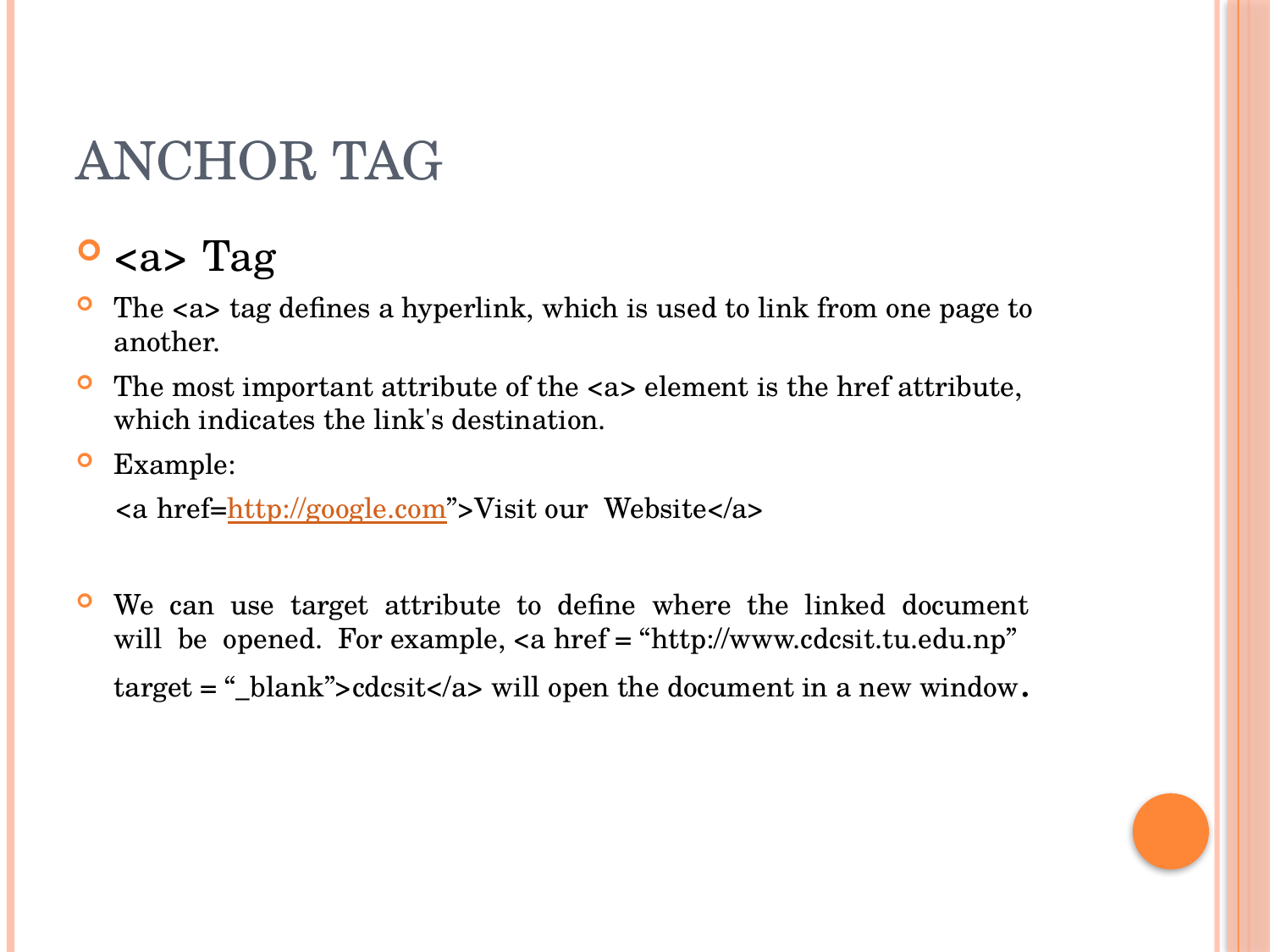

# Anchor Tag
<a> Tag
The <a> tag defines a hyperlink, which is used to link from one page to another.
The most important attribute of the <a> element is the href attribute, which indicates the link's destination.
Example:
     <a href=http://google.com”>Visit our  Website</a>

We  can  use  target  attribute  to  define  where  the  linked  document  will  be  opened.  For example, <a href = “http://www.cdcsit.tu.edu.np” target = “_blank”>cdcsit</a> will open the document in a new window.